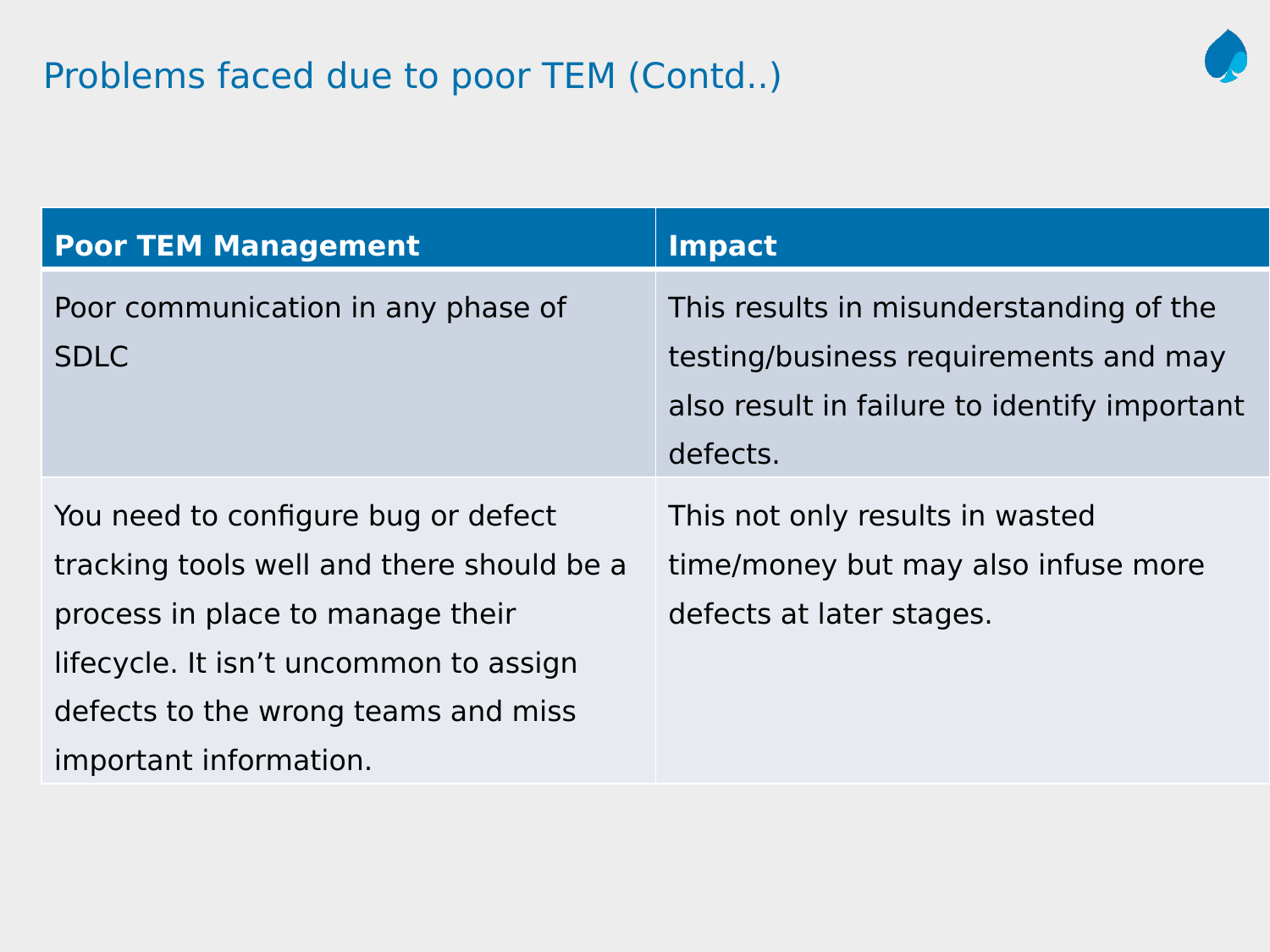

# Problems faced due to poor TEM (Contd..)
| Poor TEM Management | Impact |
| --- | --- |
| Poor communication in any phase of SDLC | This results in misunderstanding of the testing/business requirements and may also result in failure to identify important defects. |
| You need to configure bug or defect tracking tools well and there should be a process in place to manage their lifecycle. It isn’t uncommon to assign defects to the wrong teams and miss important information. | This not only results in wasted time/money but may also infuse more defects at later stages. |